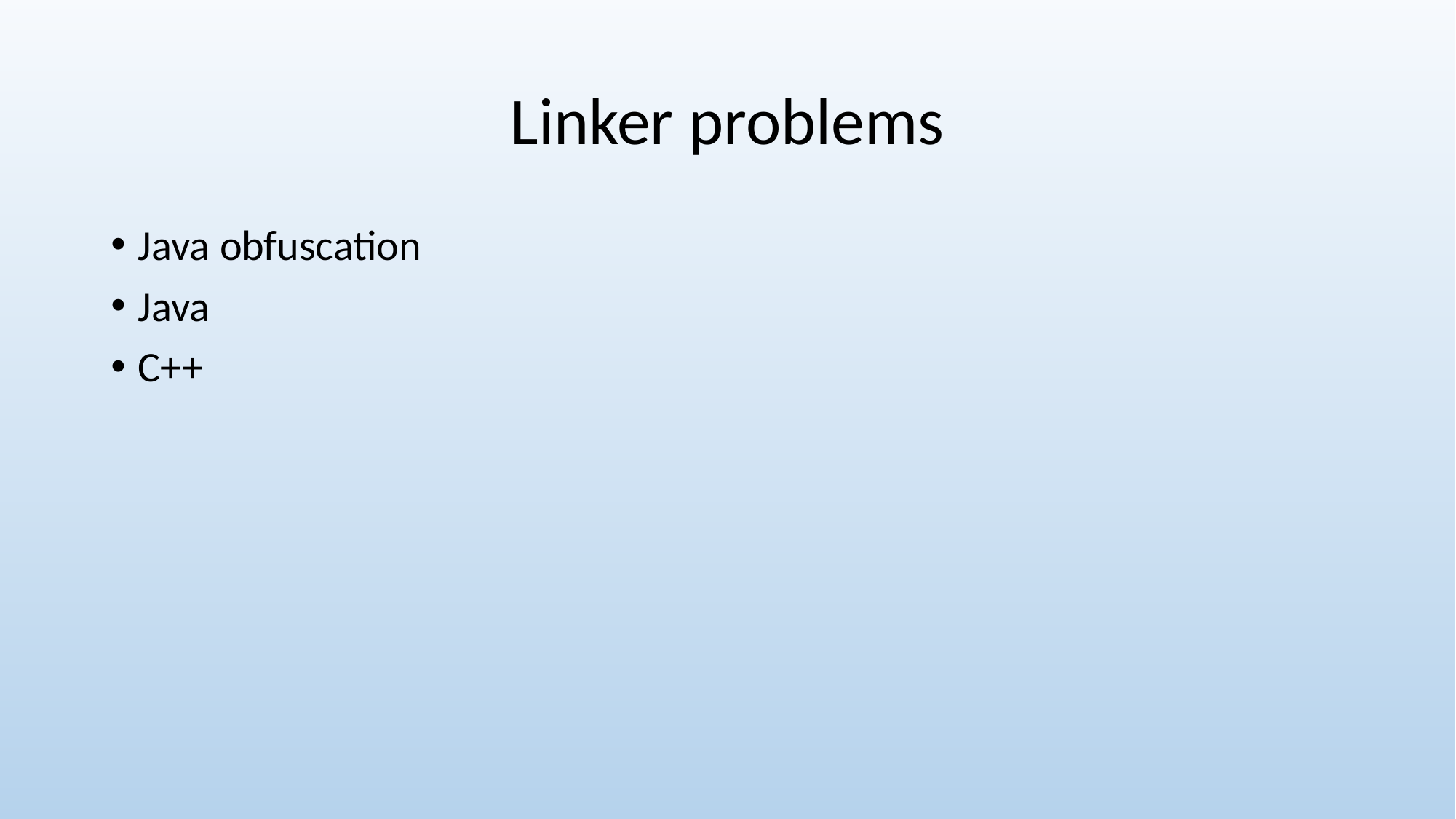

# Linker problems
Java obfuscation
Java
C++